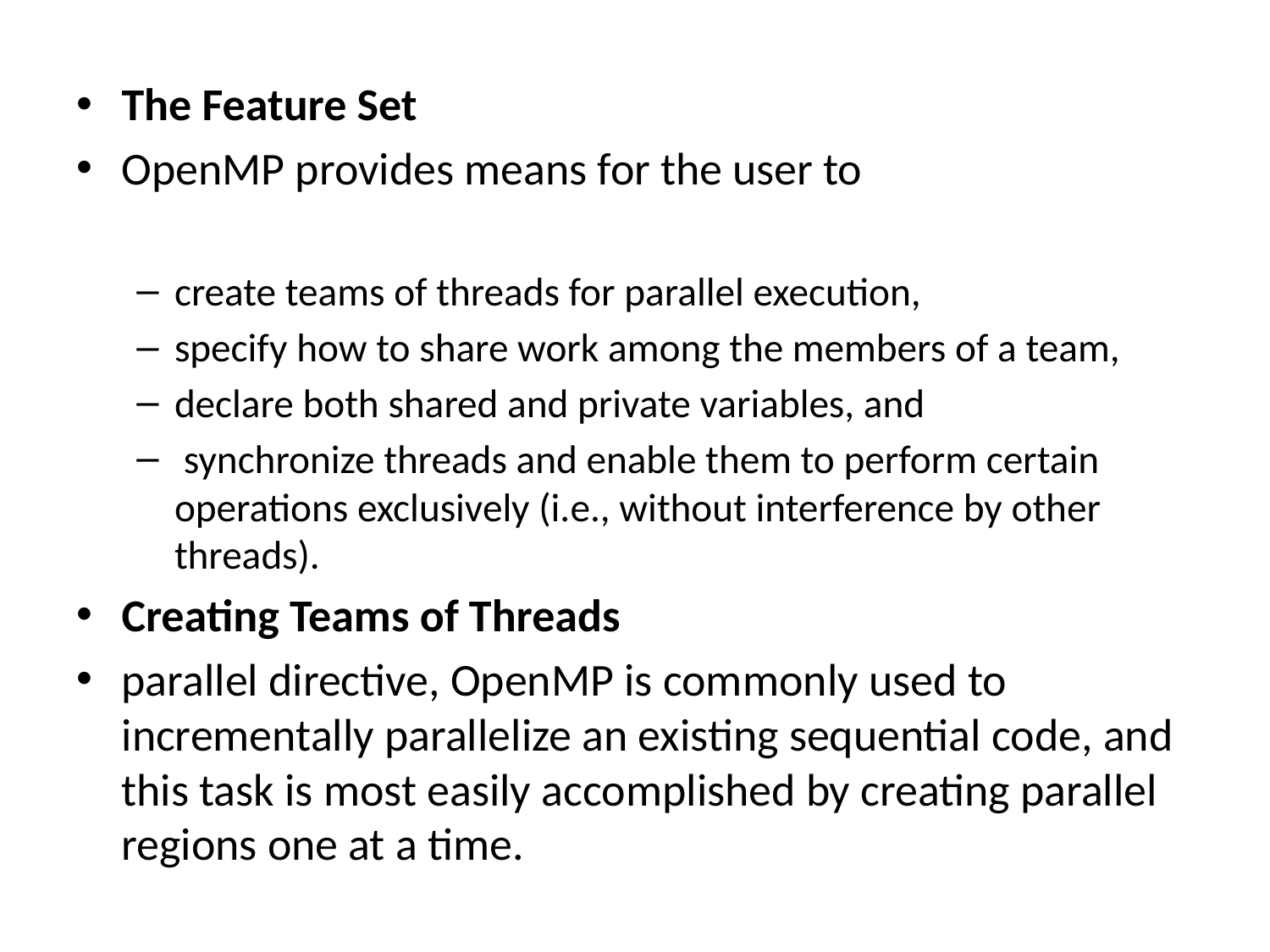

The Feature Set
OpenMP provides means for the user to

create teams of threads for parallel execution,
specify how to share work among the members of a team,
declare both shared and private variables, and
 synchronize threads and enable them to perform certain operations exclusively (i.e., without interference by other threads).
Creating Teams of Threads
parallel directive, OpenMP is commonly used to incrementally parallelize an existing sequential code, and this task is most easily accomplished by creating parallel regions one at a time.